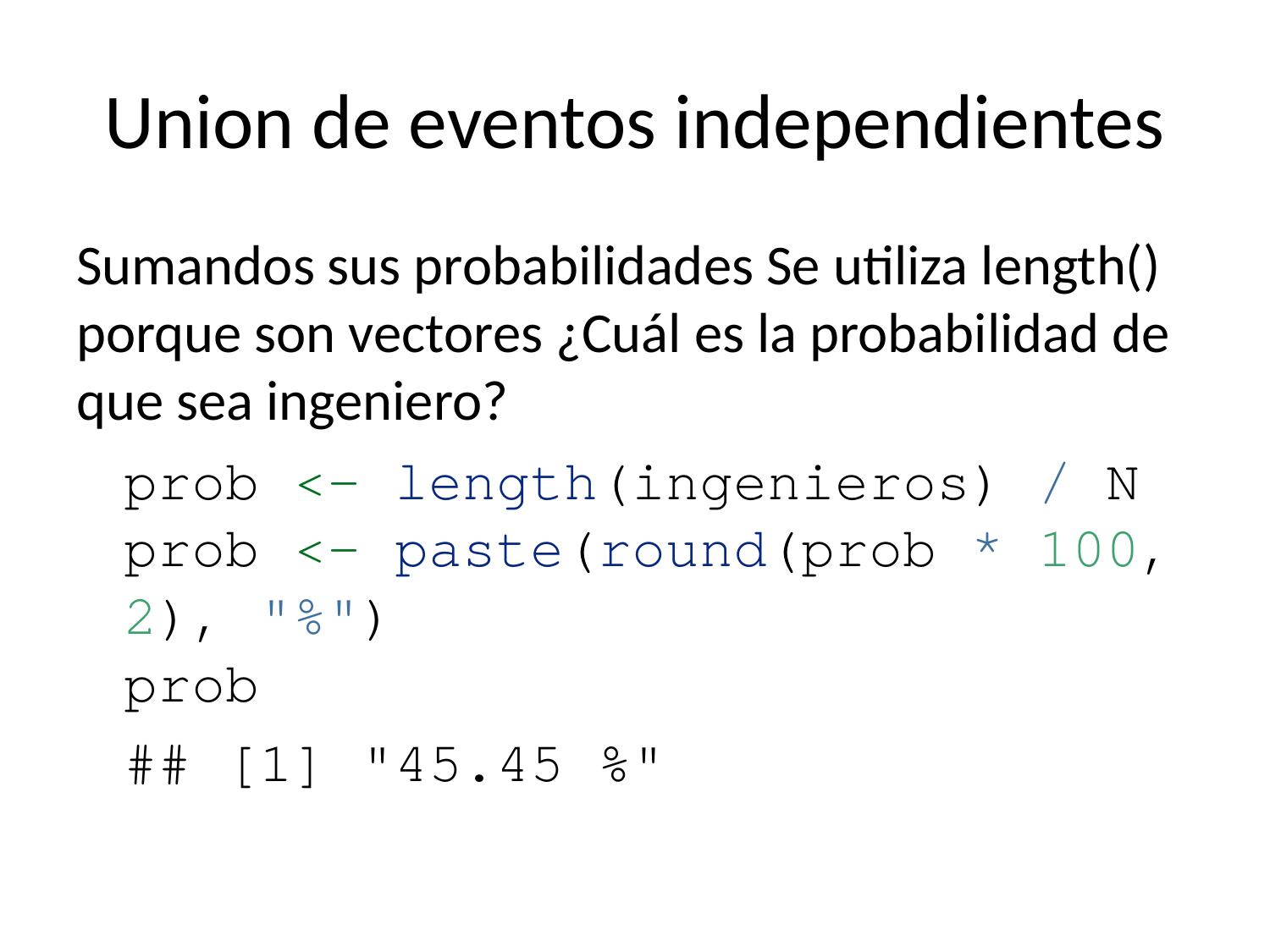

# Union de eventos independientes
Sumandos sus probabilidades Se utiliza length() porque son vectores ¿Cuál es la probabilidad de que sea ingeniero?
prob <- length(ingenieros) / N
prob <- paste(round(prob * 100, 2), "%")
prob
## [1] "45.45 %"